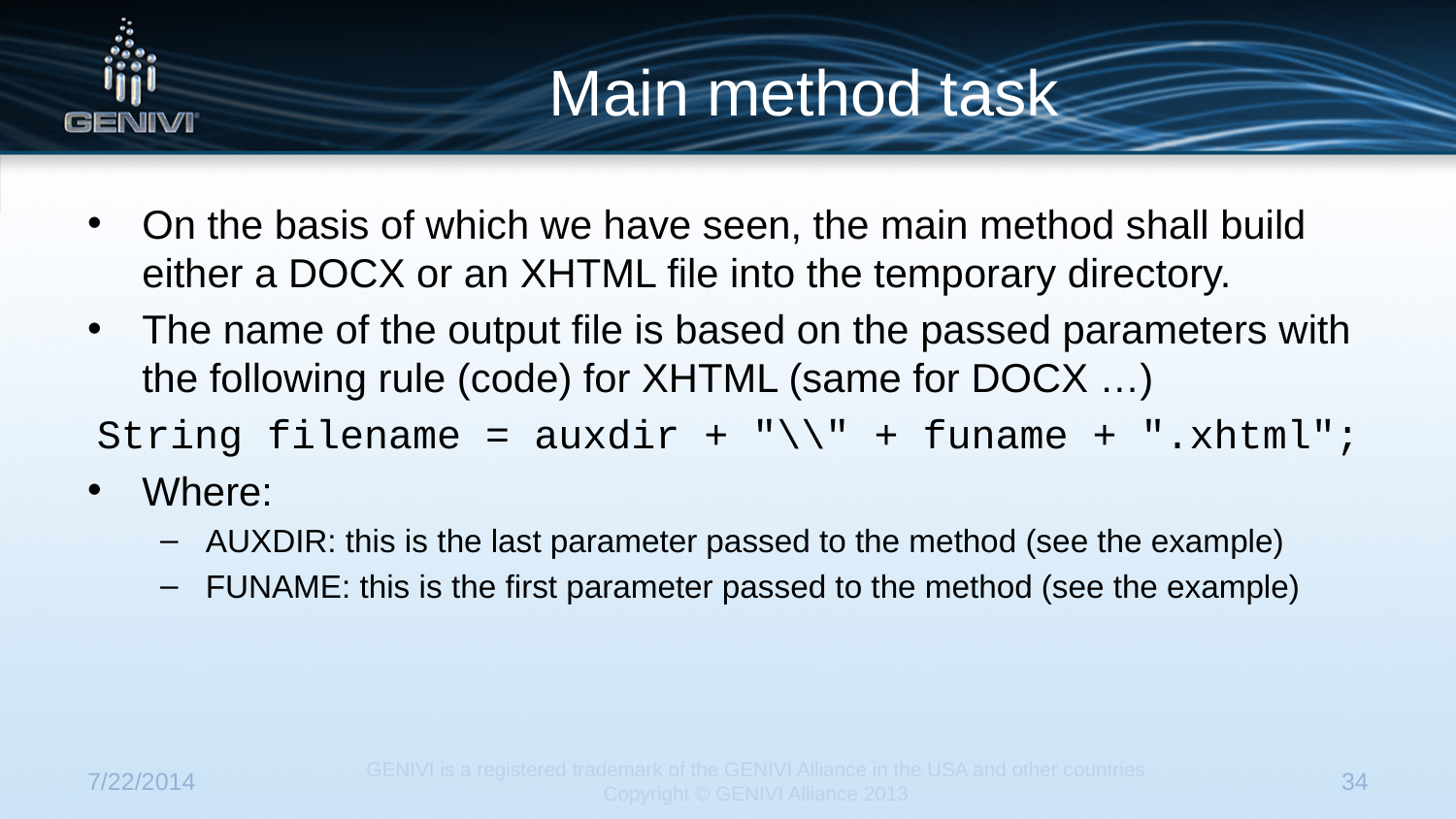

# Main method task
On the basis of which we have seen, the main method shall build either a DOCX or an XHTML file into the temporary directory.
The name of the output file is based on the passed parameters with the following rule (code) for XHTML (same for DOCX …)
String filename = auxdir + "\\" + funame + ".xhtml";
Where:
AUXDIR: this is the last parameter passed to the method (see the example)
FUNAME: this is the first parameter passed to the method (see the example)
7/22/2014
GENIVI is a registered trademark of the GENIVI Alliance in the USA and other countries
Copyright © GENIVI Alliance 2013
34